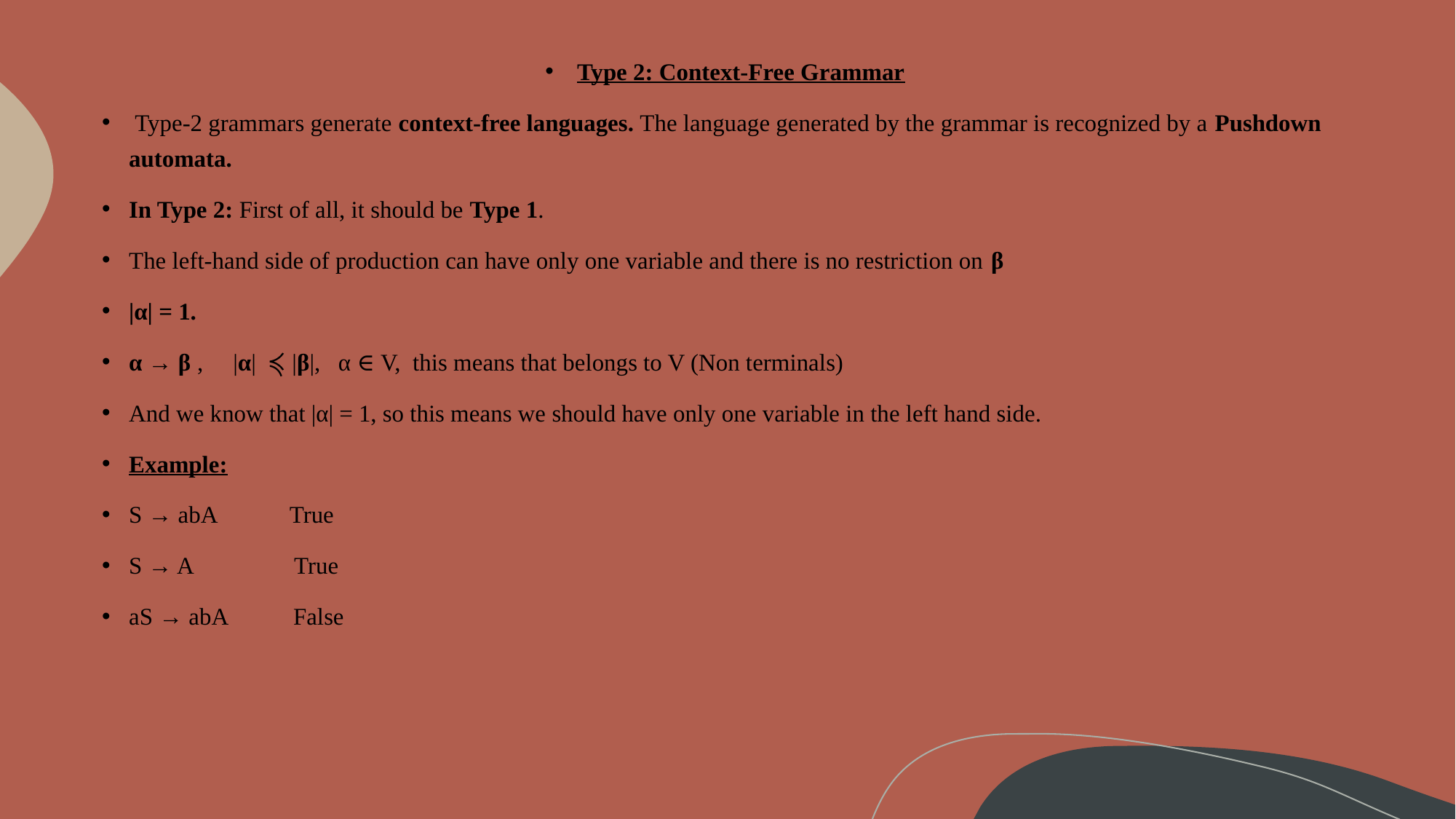

Type 2: Context-Free Grammar
 Type-2 grammars generate context-free languages. The language generated by the grammar is recognized by a Pushdown automata.
In Type 2: First of all, it should be Type 1.
The left-hand side of production can have only one variable and there is no restriction on β
|α| = 1.
α → β ,     |α|  ≼ |β|,   α ∈ V,  this means that belongs to V (Non terminals)
And we know that |α| = 1, so this means we should have only one variable in the left hand side.
Example:
S → abA            True
S → A                 True
aS → abA           False